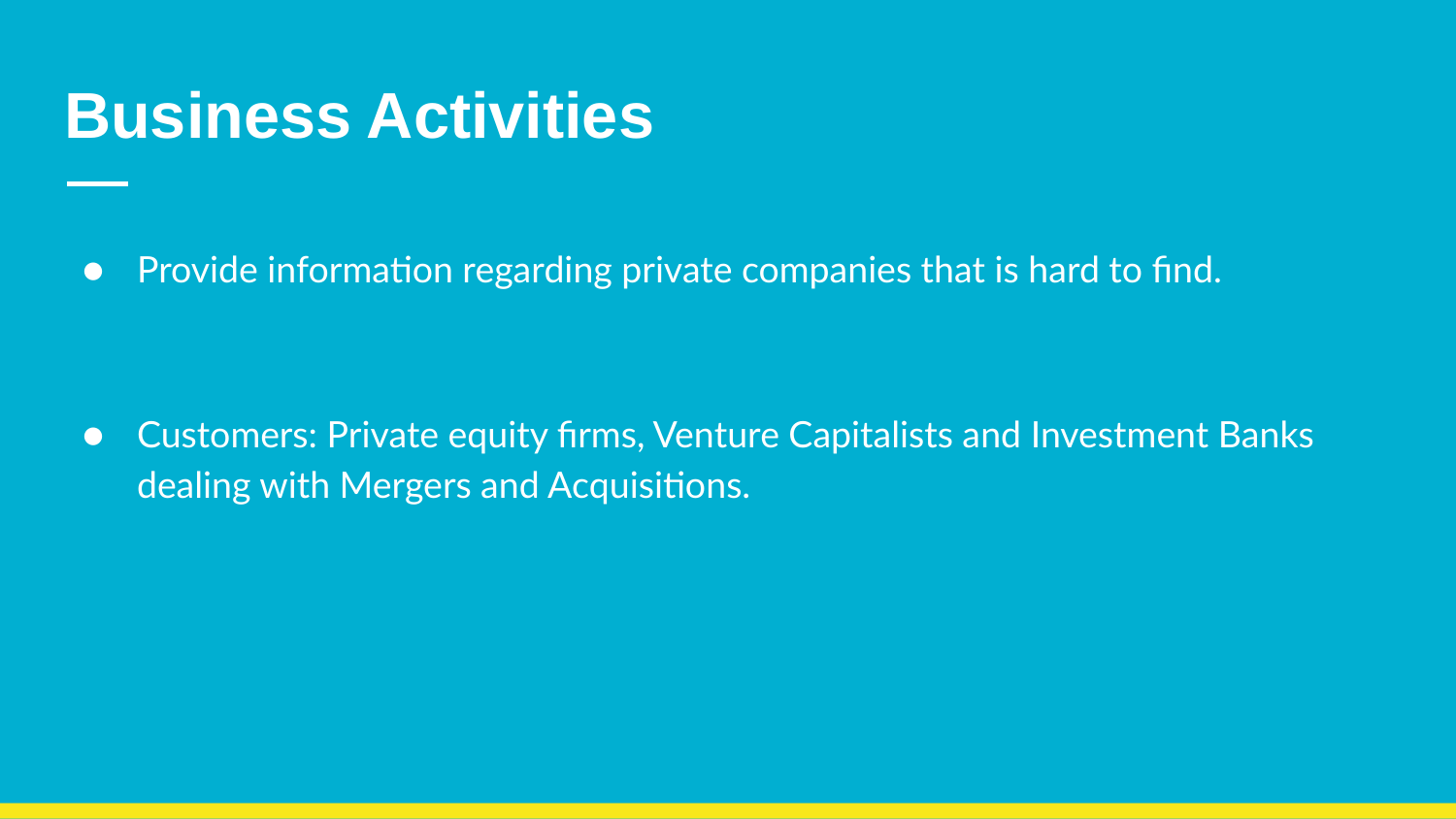

# Business Activities
Provide information regarding private companies that is hard to find.

Customers: Private equity firms, Venture Capitalists and Investment Banks dealing with Mergers and Acquisitions.